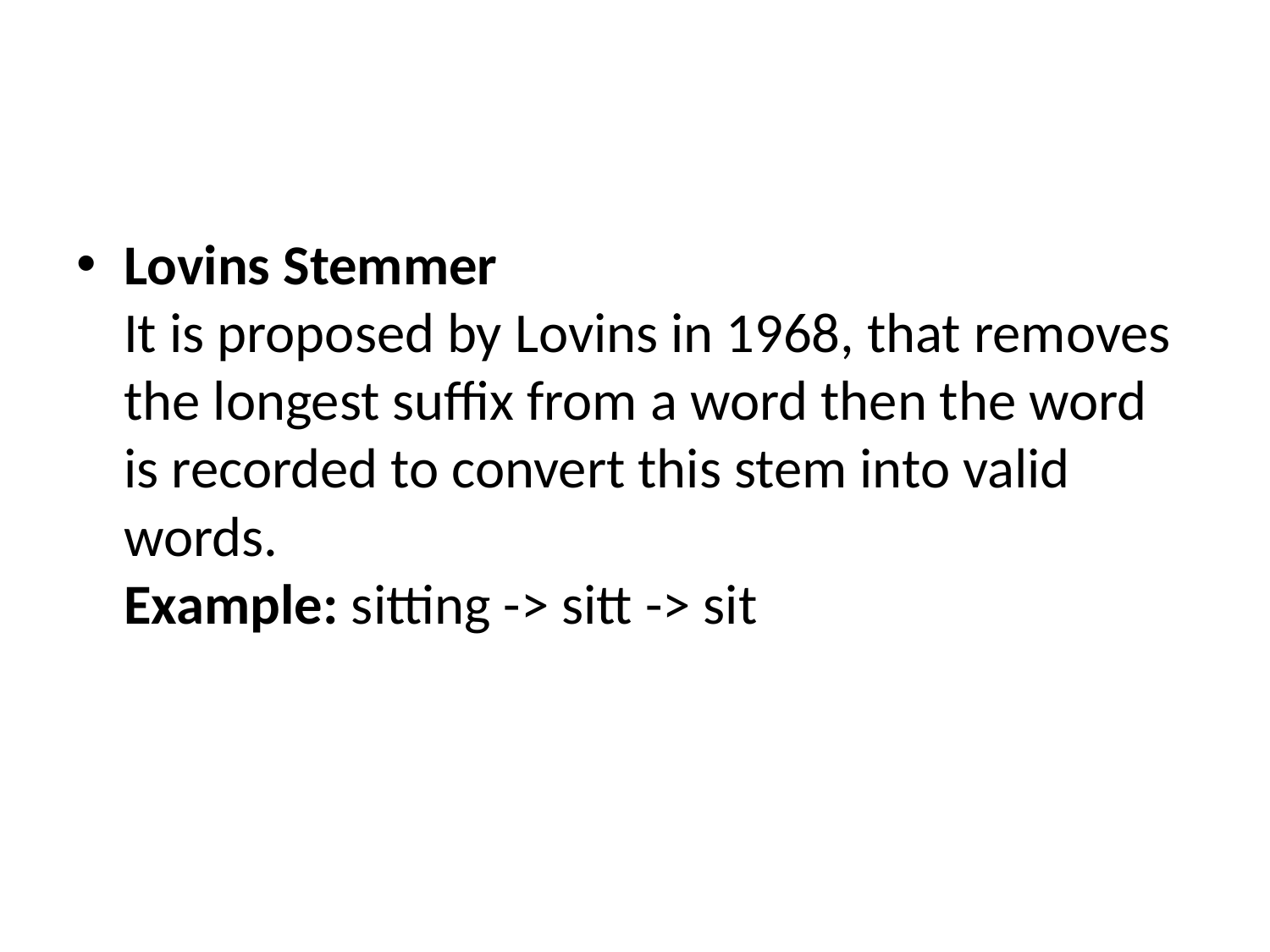

#
Lovins Stemmer 
It is proposed by Lovins in 1968, that removes the longest suffix from a word then the word is recorded to convert this stem into valid words. 
Example: sitting -> sitt -> sit